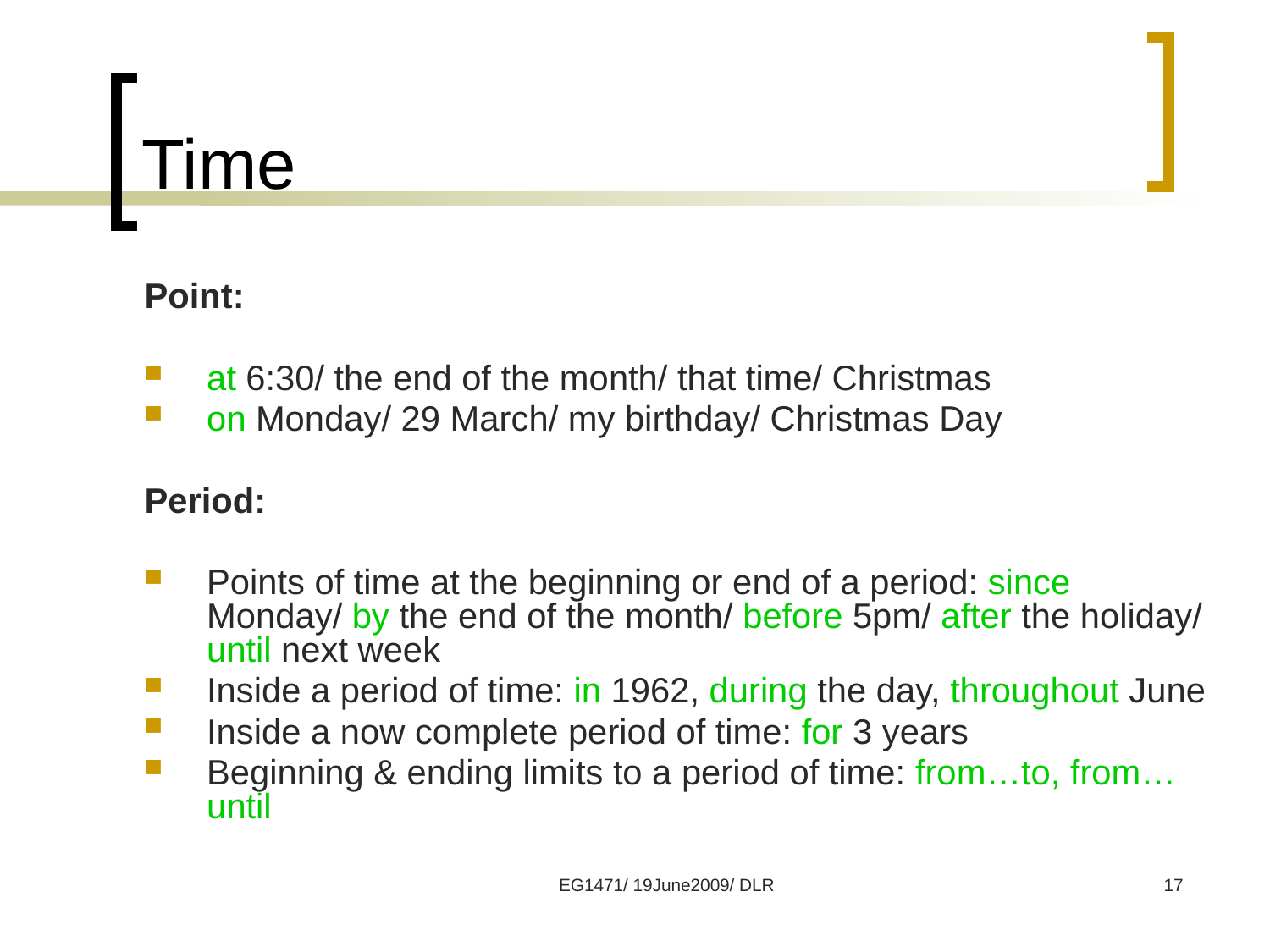

# Time
Point:

at 6:30/ the end of the month/ that time/ Christmas
on Monday/ 29 March/ my birthday/ Christmas Day

Period:

Points of time at the beginning or end of a period: since Monday/ by the end of the month/ before 5pm/ after the holiday/ until next week
Inside a period of time: in 1962, during the day, throughout June
Inside a now complete period of time: for 3 years
Beginning & ending limits to a period of time: from…to, from…until
EG1471/ 19June2009/ DLR
17